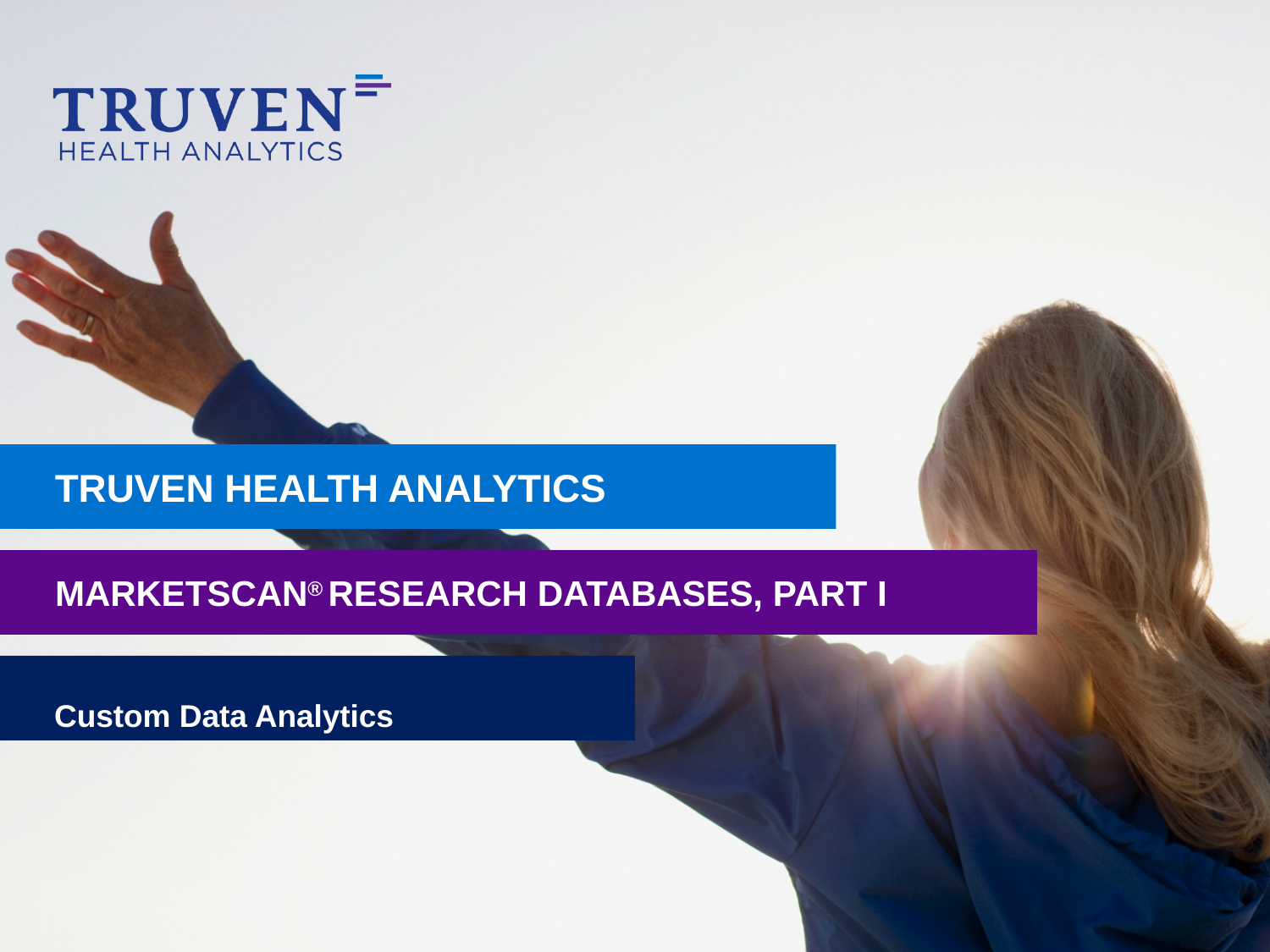

# TRUVEN HEALTH ANALYTICS
MARKETSCAN® RESEARCH DATABASES, PART I

	Custom Data Analytics